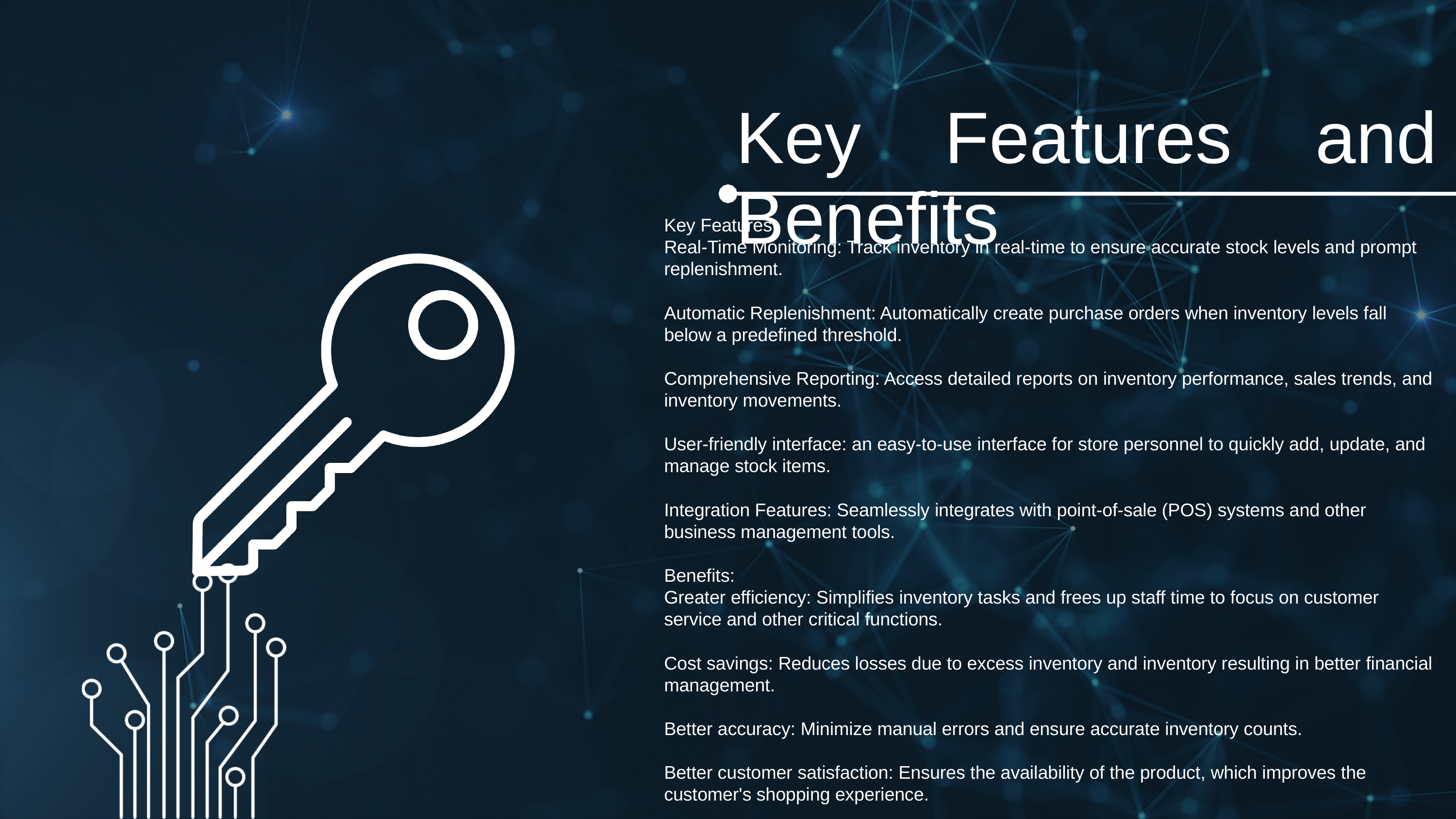

Key Features and Benefits

Key Features:
Real-Time Monitoring: Track inventory in real-time to ensure accurate stock levels and prompt replenishment.

Automatic Replenishment: Automatically create purchase orders when inventory levels fall below a predefined threshold.

Comprehensive Reporting: Access detailed reports on inventory performance, sales trends, and inventory movements.

User-friendly interface: an easy-to-use interface for store personnel to quickly add, update, and manage stock items.

Integration Features: Seamlessly integrates with point-of-sale (POS) systems and other business management tools.

Benefits:
Greater efficiency: Simplifies inventory tasks and frees up staff time to focus on customer service and other critical functions.

Cost savings: Reduces losses due to excess inventory and inventory resulting in better financial management.

Better accuracy: Minimize manual errors and ensure accurate inventory counts.

Better customer satisfaction: Ensures the availability of the product, which improves the customer's shopping experience.